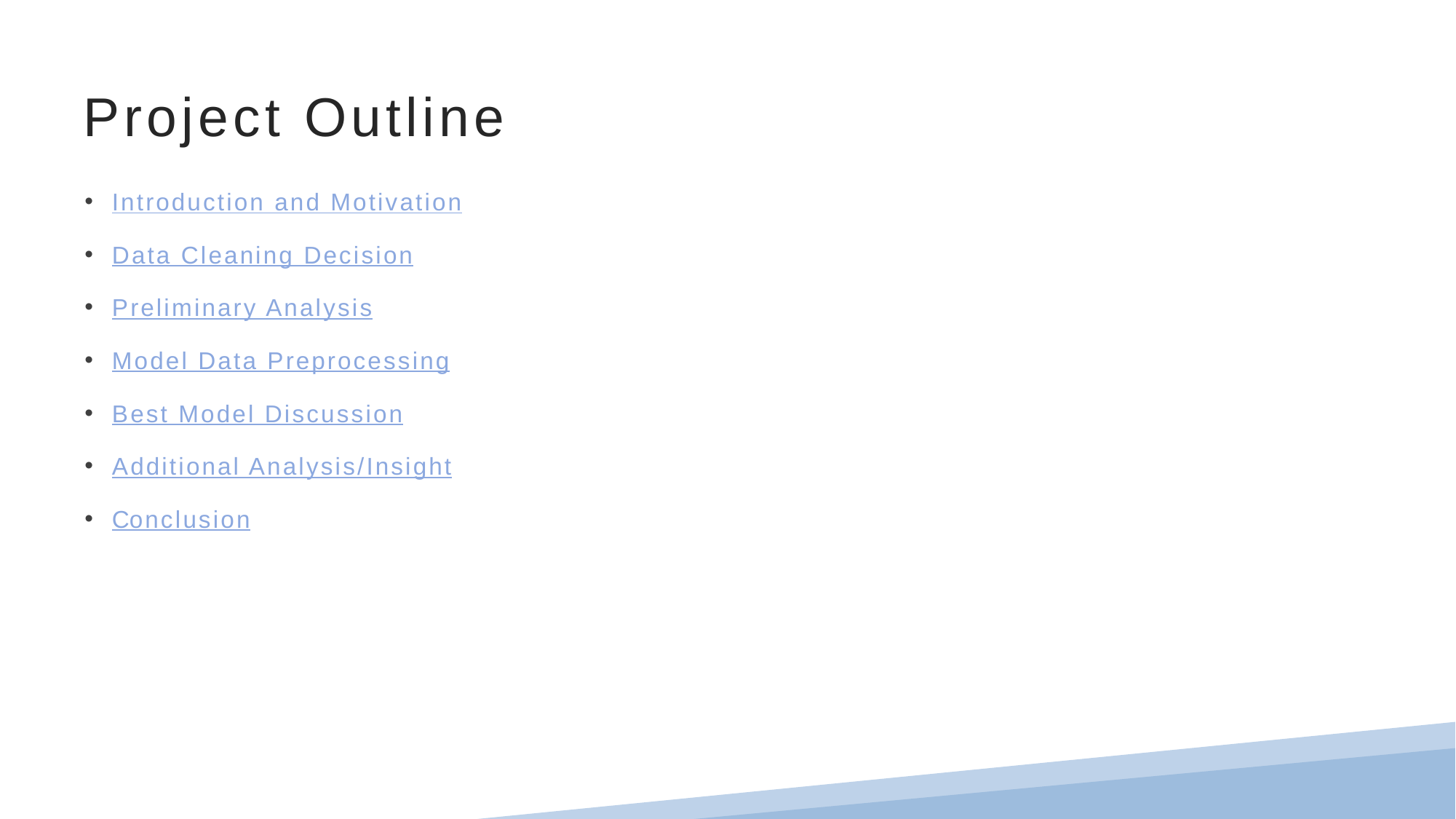

Project Outline
Introduction and Motivation
Data Cleaning Decision
Preliminary Analysis
Model Data Preprocessing
Best Model Discussion
Additional Analysis/Insight
Conclusion